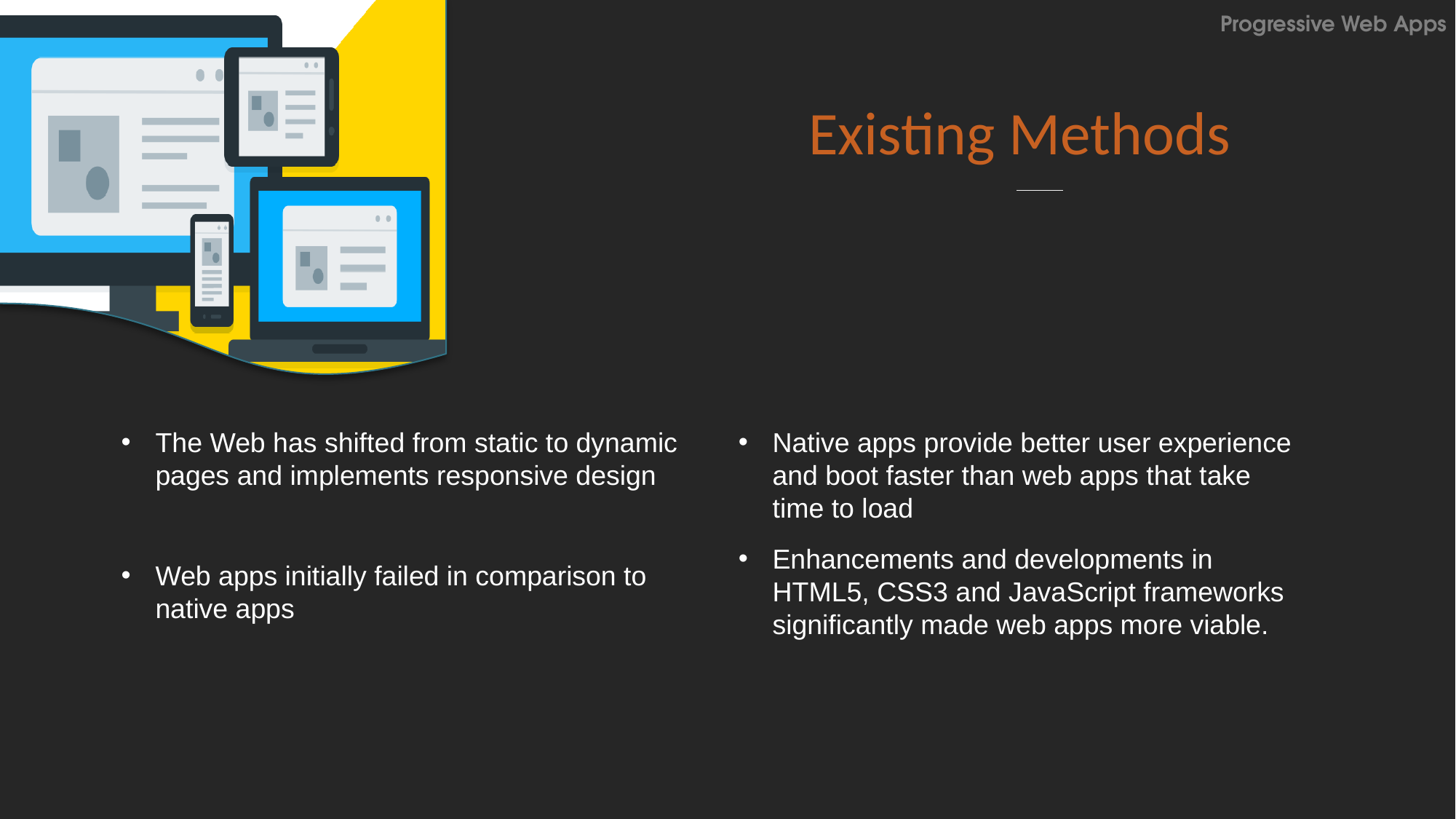

Progressive Web Apps
Existing Methods
The Web has shifted from static to dynamic pages and implements responsive design
Native apps provide better user experience and boot faster than web apps that take time to load
Enhancements and developments in HTML5, CSS3 and JavaScript frameworks significantly made web apps more viable.
Web apps initially failed in comparison to native apps